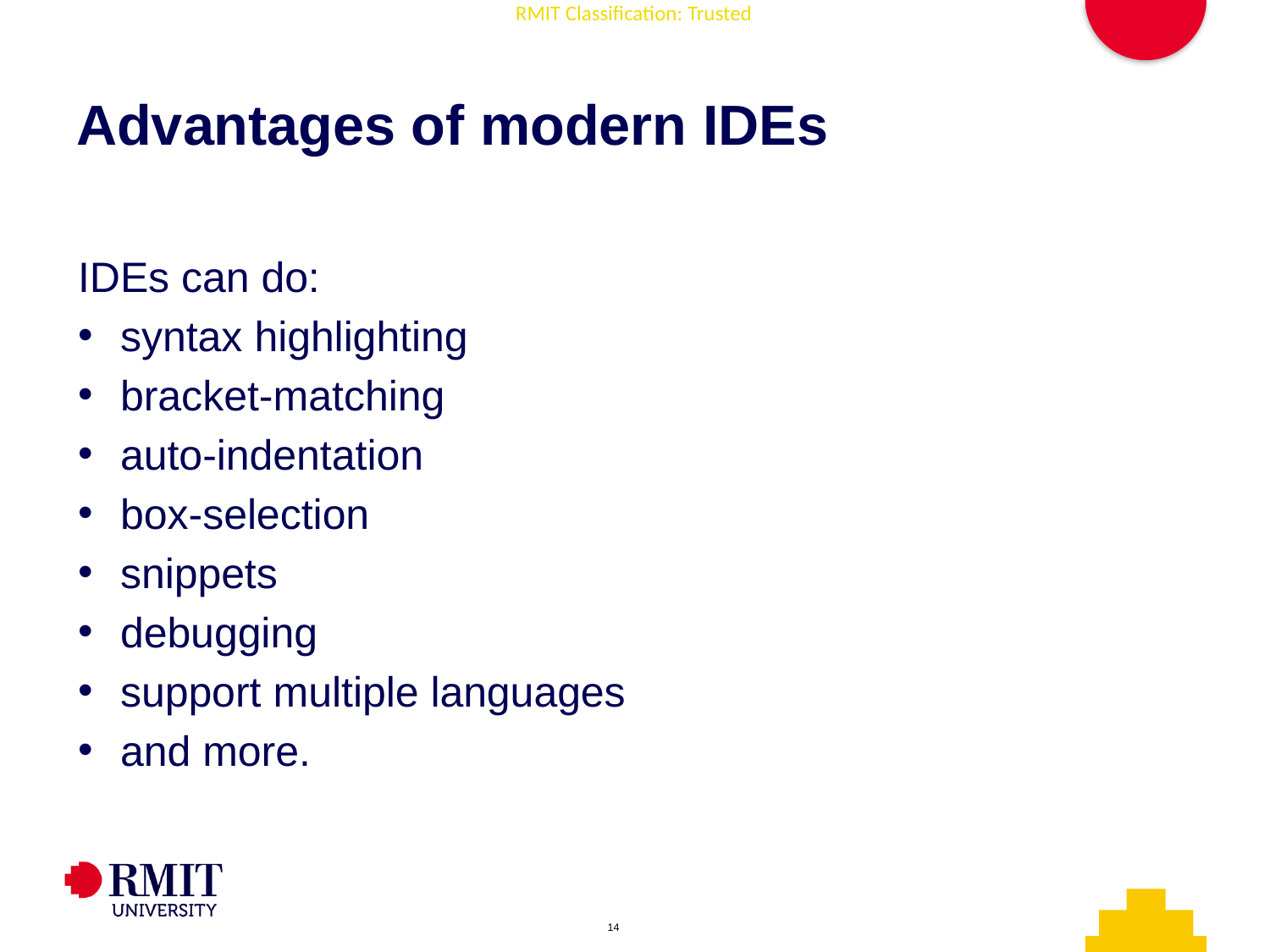

# Advantages of modern IDEs
IDEs can do:
syntax highlighting
bracket-matching
auto-indentation
box-selection
snippets
debugging
support multiple languages
and more.
AD006 Associate Degree in IT